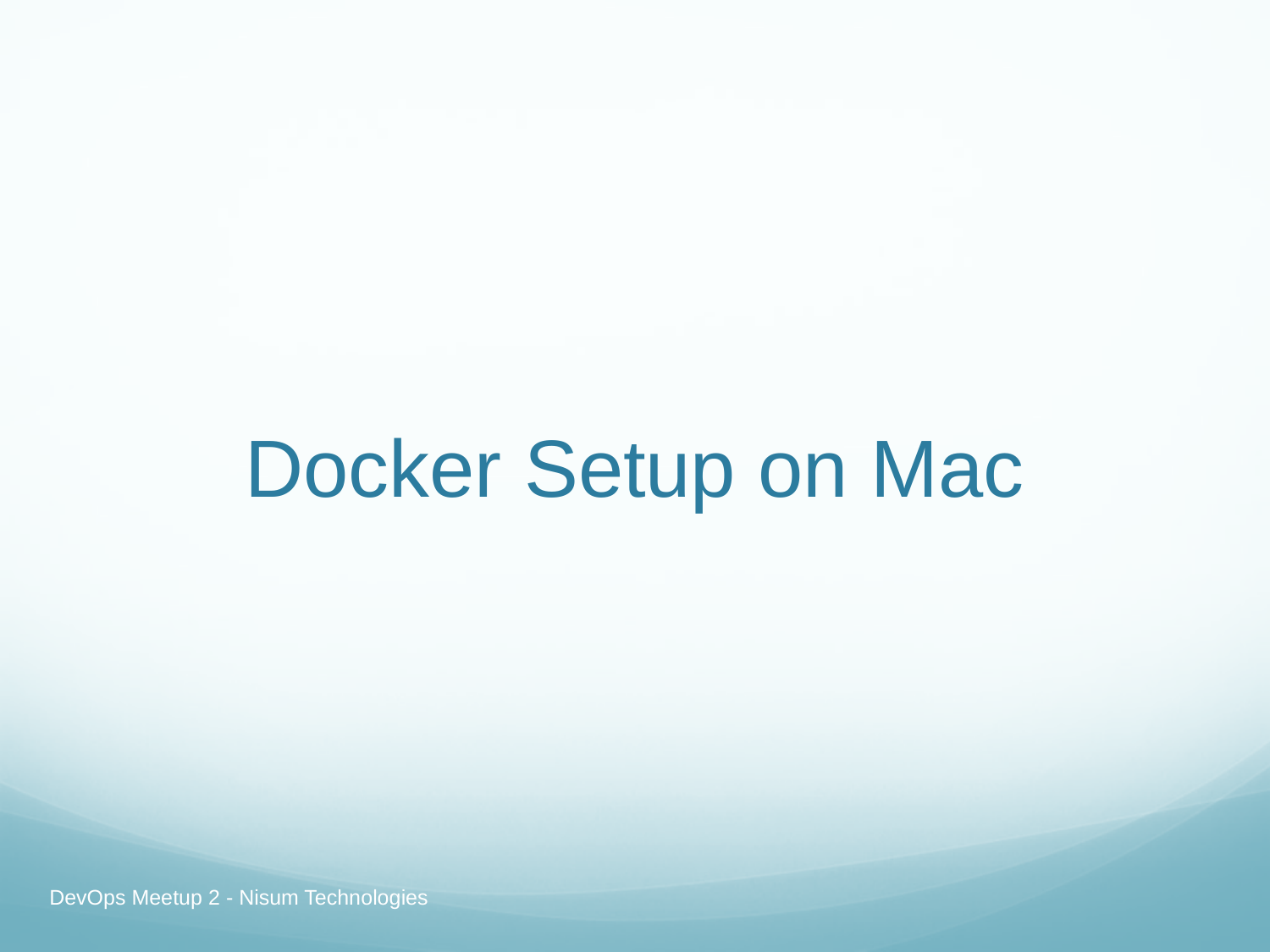

# Docker Setup on Mac
DevOps Meetup 2 - Nisum Technologies